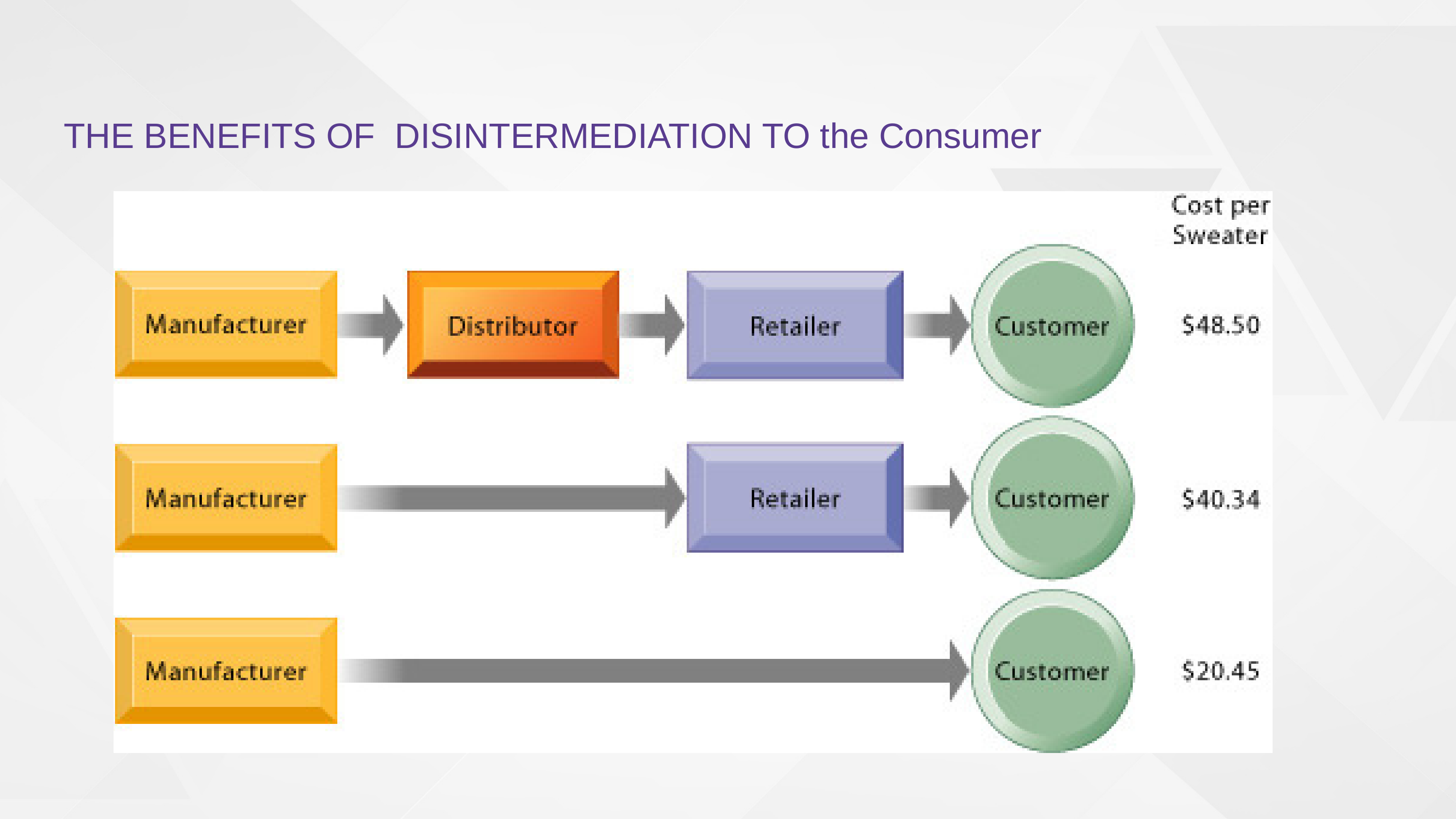

THE BENEFITS OF  DISINTERMEDIATION TO the Consumer